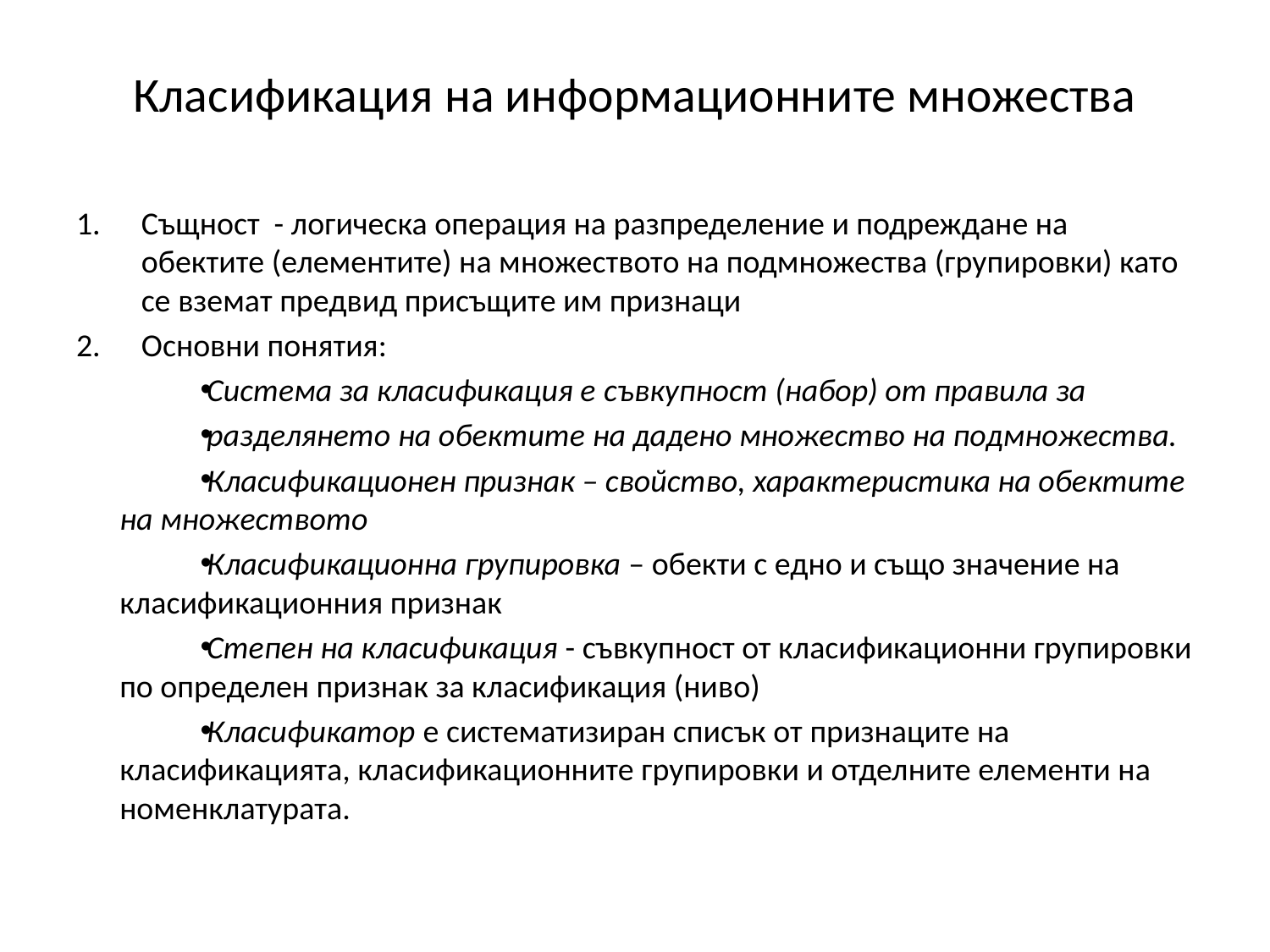

# Класификация на информационните множества
Същност  - логическа операция на разпределение и подреждане на обектите (елементите) на множеството на подмножества (групировки) като се вземат предвид присъщите им признаци
Основни понятия:
Система за класификация е съвкупност (набор) от правила за
разделянето на обектите на дадено множество на подмножества.
Класификационен признак – свойство, характеристика на обектите на множеството
Класификационна групировка – обекти с едно и също значение на класификационния признак
Степен на класификация - съвкупност от класификационни групировки по определен признак за класификация (ниво)
Класификатор е систематизиран списък от признаците на класификацията, класификационните групировки и отделните елементи на номенклатурата.